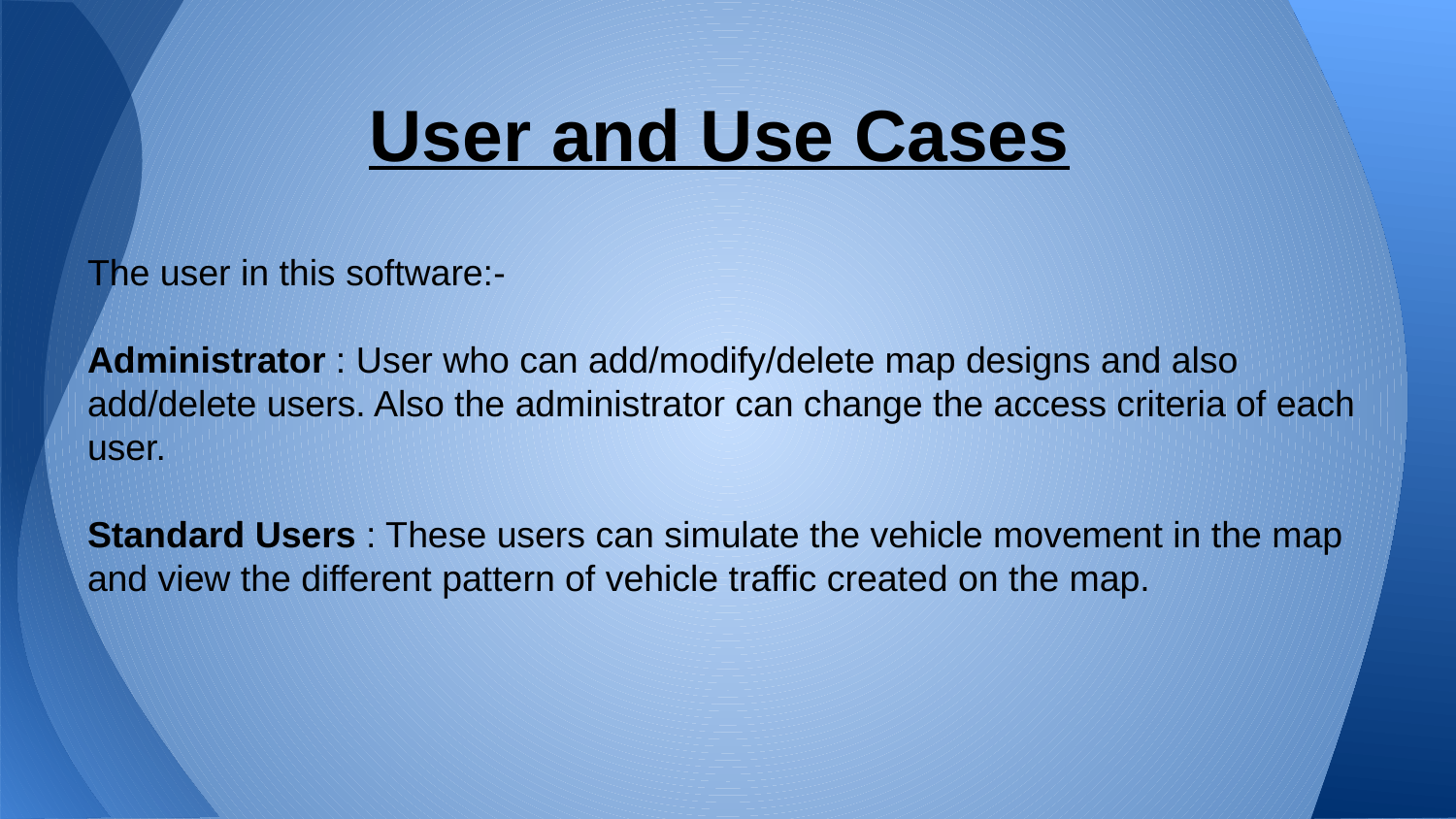

# User and Use Cases

The user in this software:-

Administrator : User who can add/modify/delete map designs and also add/delete users. Also the administrator can change the access criteria of each user.

Standard Users : These users can simulate the vehicle movement in the map and view the different pattern of vehicle traffic created on the map.